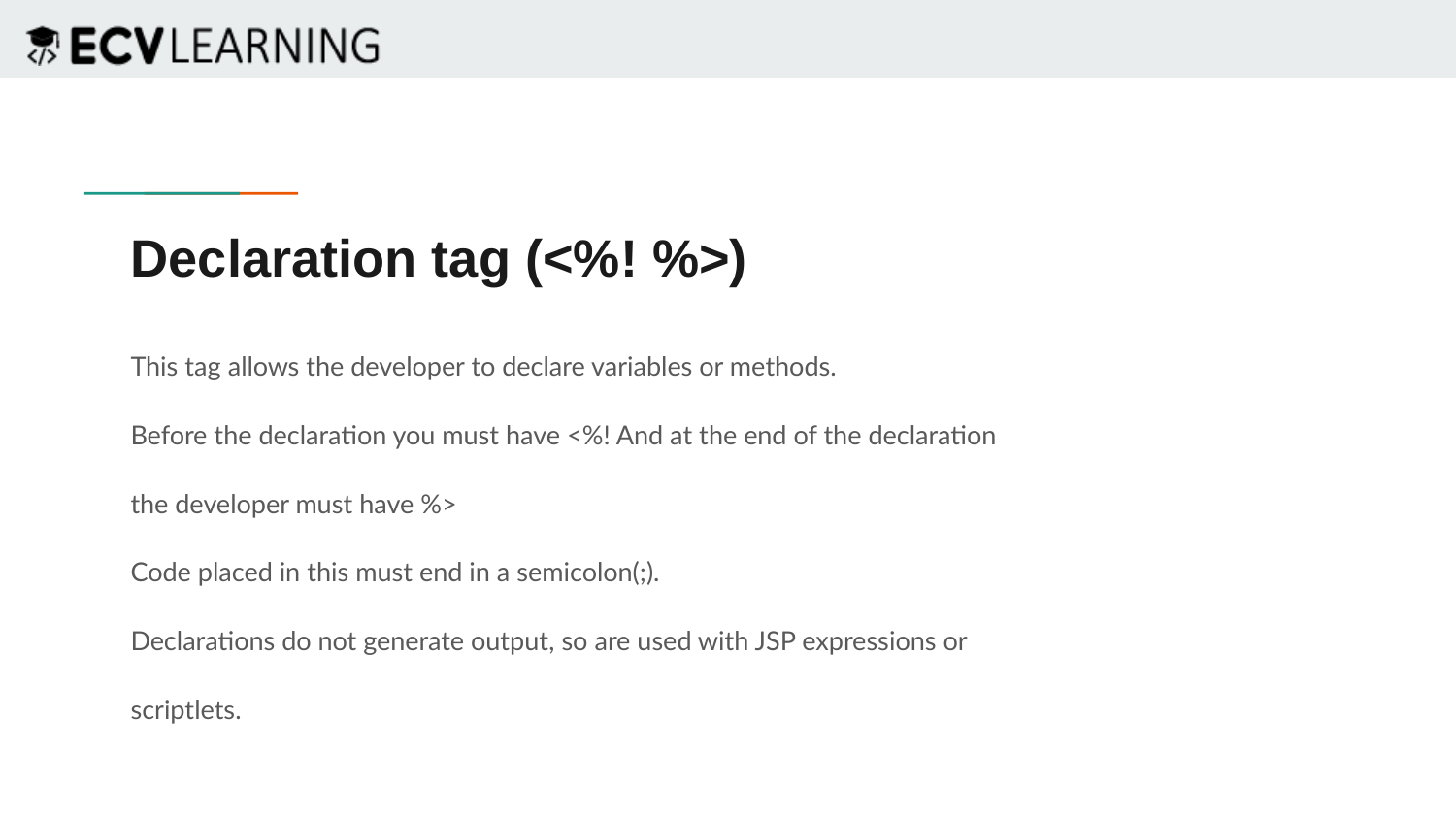

# Declaration tag (<%! %>)
This tag allows the developer to declare variables or methods.
Before the declaration you must have <%! And at the end of the declaration
the developer must have %>
Code placed in this must end in a semicolon(;).
Declarations do not generate output, so are used with JSP expressions or
scriptlets.